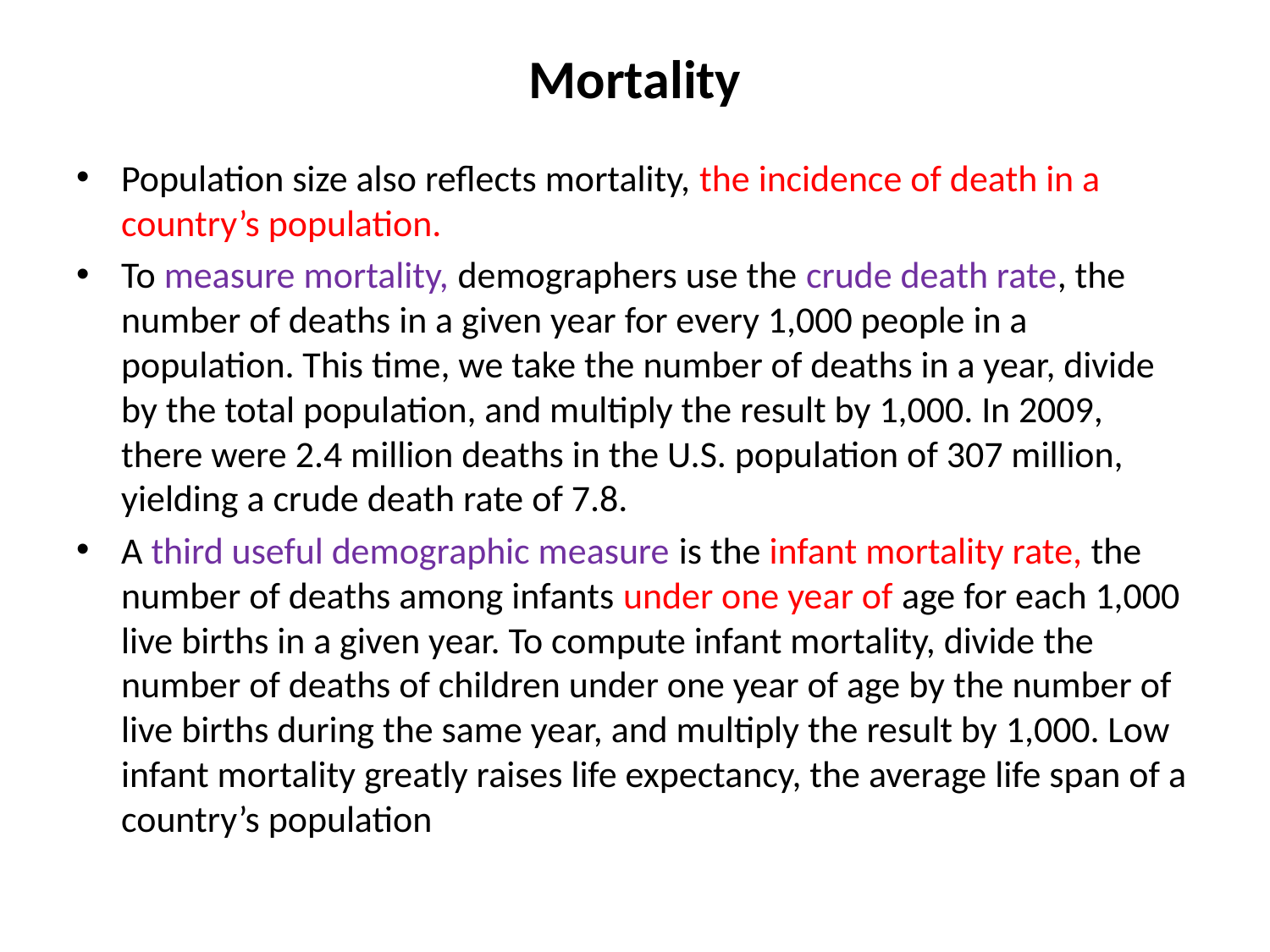

# Mortality
Population size also reflects mortality, the incidence of death in a country’s population.
To measure mortality, demographers use the crude death rate, the number of deaths in a given year for every 1,000 people in a population. This time, we take the number of deaths in a year, divide by the total population, and multiply the result by 1,000. In 2009, there were 2.4 million deaths in the U.S. population of 307 million, yielding a crude death rate of 7.8.
A third useful demographic measure is the infant mortality rate, the number of deaths among infants under one year of age for each 1,000 live births in a given year. To compute infant mortality, divide the number of deaths of children under one year of age by the number of live births during the same year, and multiply the result by 1,000. Low infant mortality greatly raises life expectancy, the average life span of a country’s population